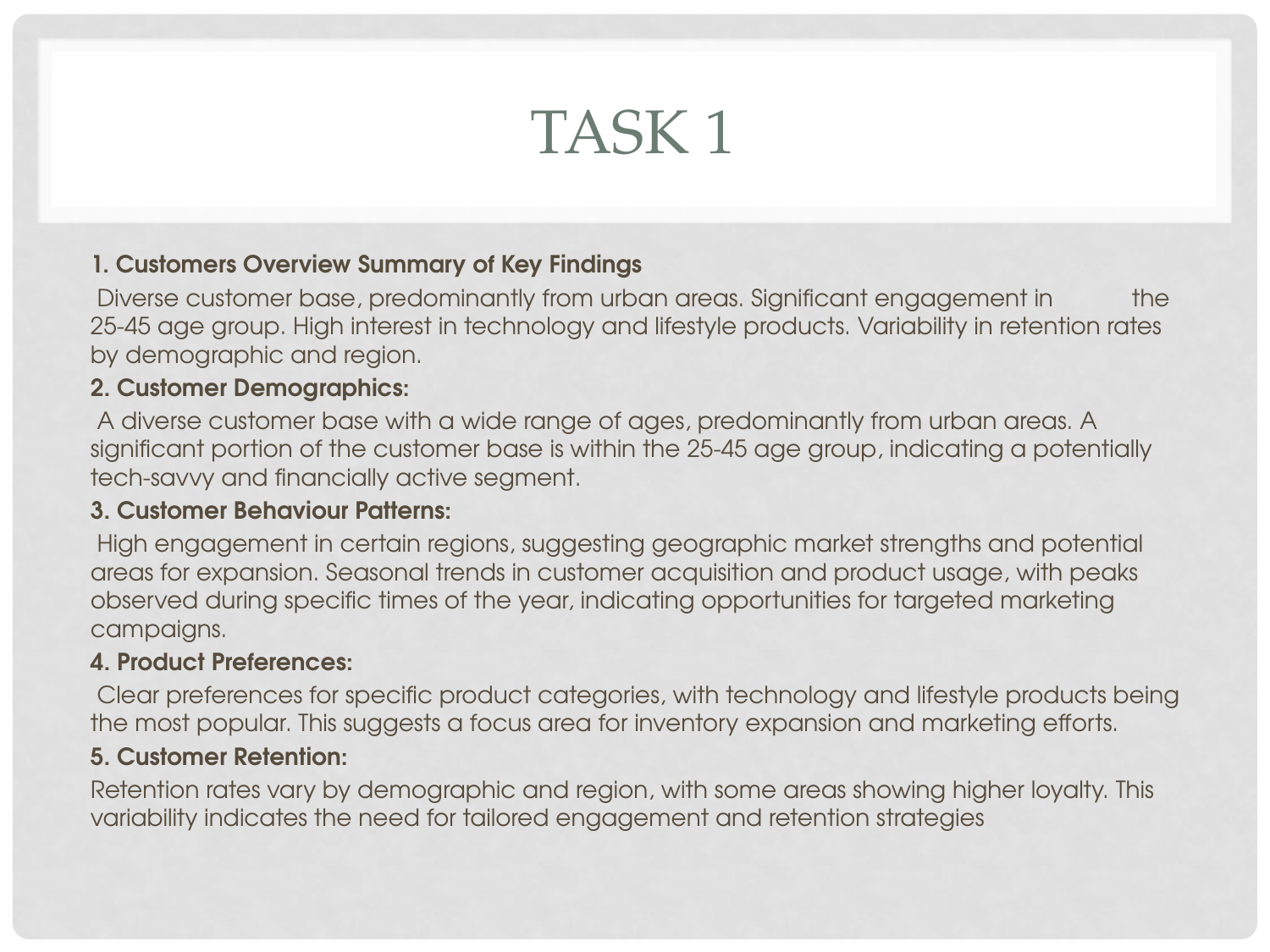

# Task 1
1. Customers Overview Summary of Key Findings
 Diverse customer base, predominantly from urban areas. Significant engagement in            the 25-45 age group. High interest in technology and lifestyle products. Variability in retention rates by demographic and region.
2. Customer Demographics:
 A diverse customer base with a wide range of ages, predominantly from urban areas. A significant portion of the customer base is within the 25-45 age group, indicating a potentially tech-savvy and financially active segment.
3. Customer Behaviour Patterns:
 High engagement in certain regions, suggesting geographic market strengths and potential areas for expansion. Seasonal trends in customer acquisition and product usage, with peaks observed during specific times of the year, indicating opportunities for targeted marketing campaigns.
4. Product Preferences:
 Clear preferences for specific product categories, with technology and lifestyle products being the most popular. This suggests a focus area for inventory expansion and marketing efforts.
5. Customer Retention:
Retention rates vary by demographic and region, with some areas showing higher loyalty. This variability indicates the need for tailored engagement and retention strategies